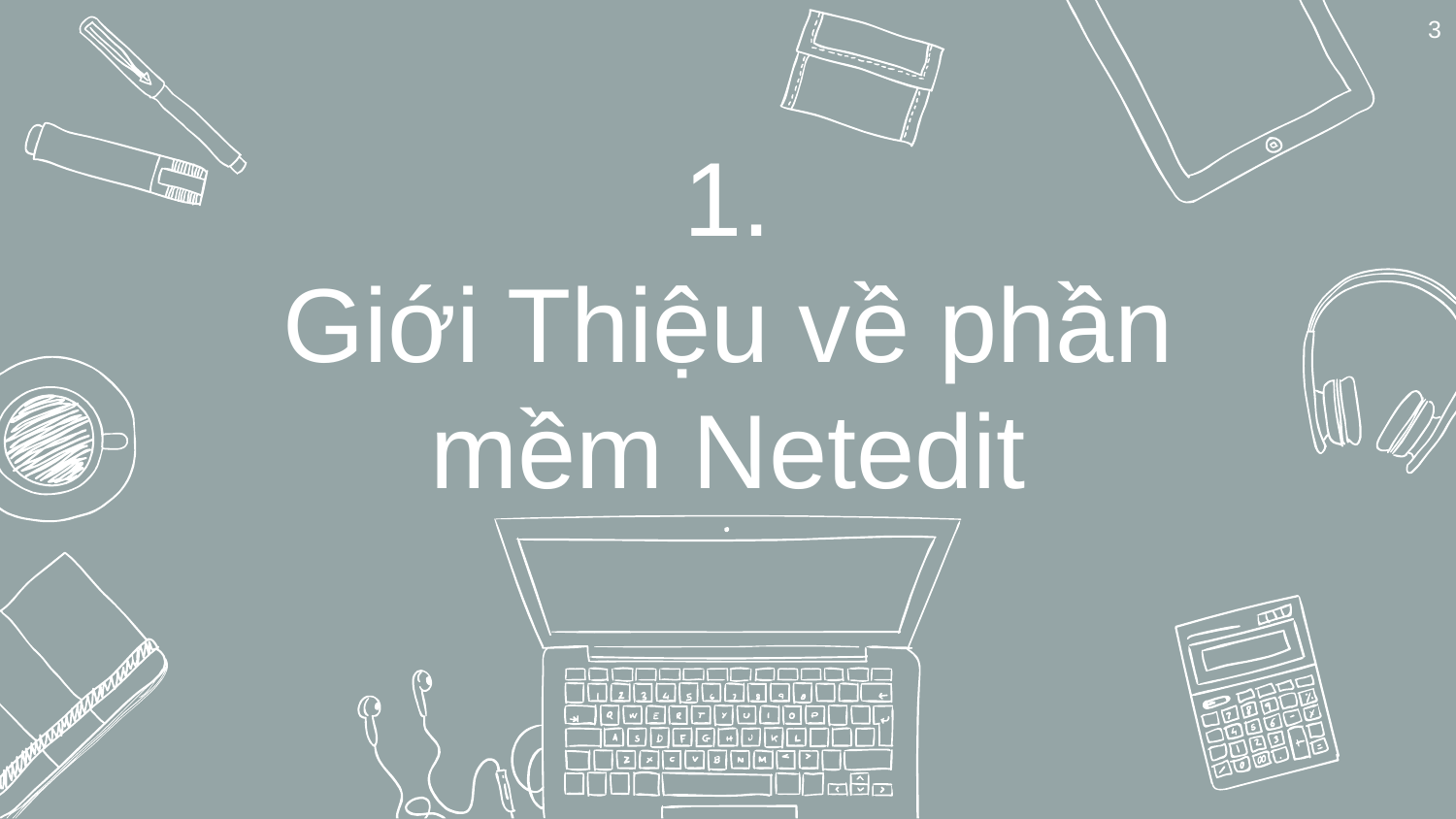

3
# 1.
Giới Thiệu về phần mềm Netedit